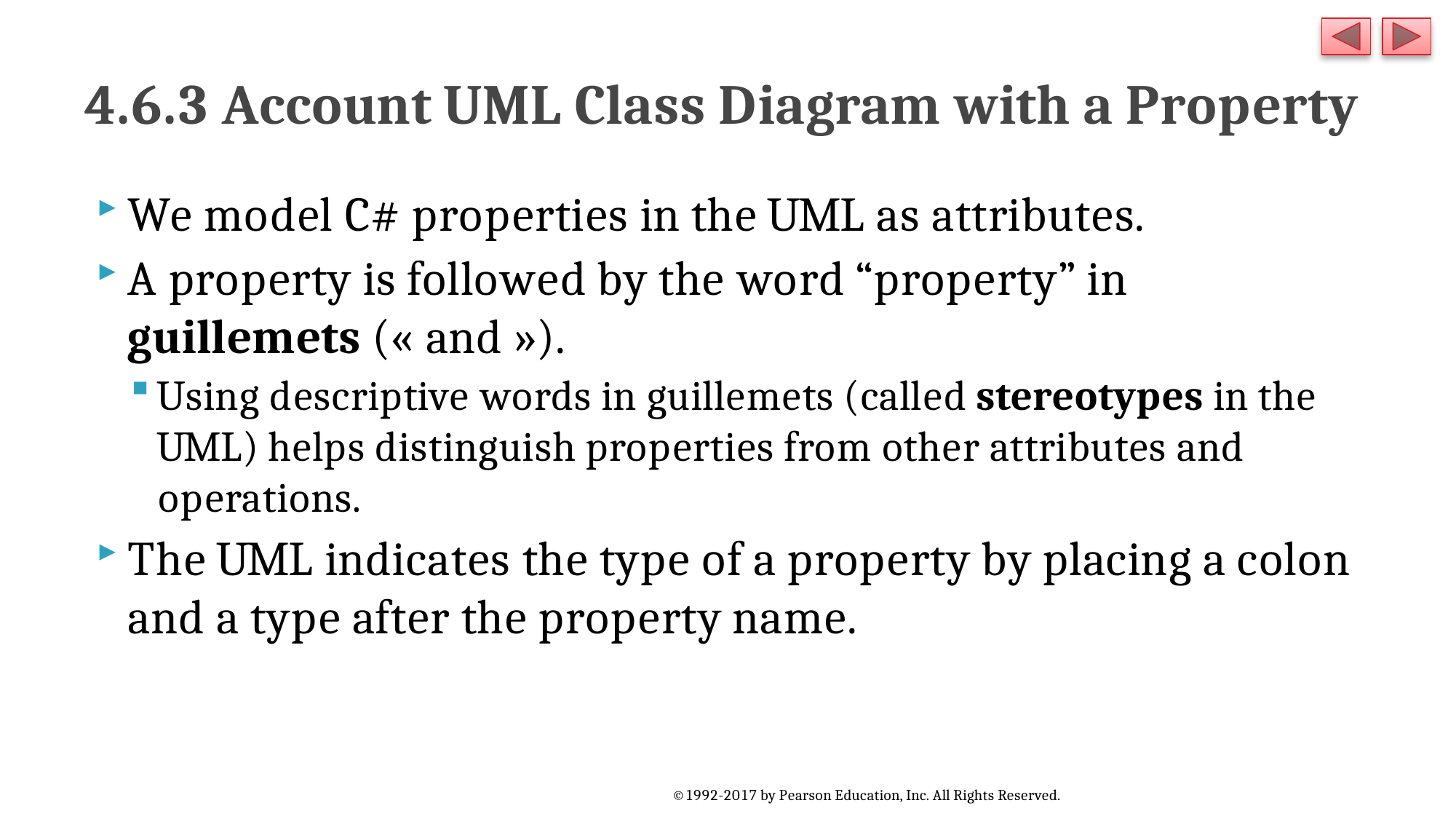

# 4.6.3 Account UML Class Diagram with a Property
We model C# properties in the UML as attributes.
A property is followed by the word “property” in guillemets (« and »).
Using descriptive words in guillemets (called stereotypes in the UML) helps distinguish properties from other attributes and operations.
The UML indicates the type of a property by placing a colon and a type after the property name.
©1992-2017 by Pearson Education, Inc. All Rights Reserved.